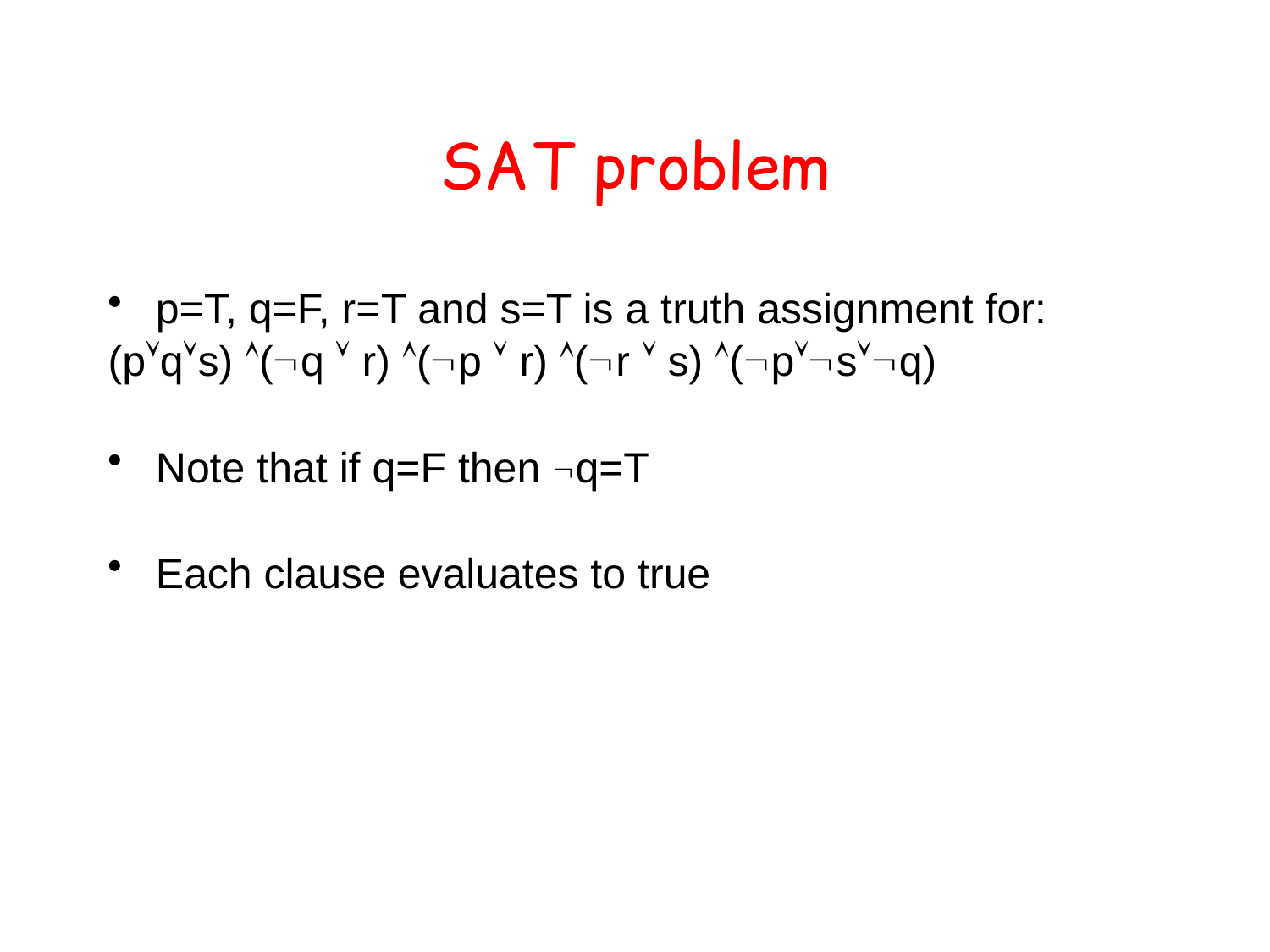

# SAT problem
p=T, q=F, r=T and s=T is a truth assignment for:
(p∨q∨s) ∧(¬q ∨ r) ∧(¬p ∨ r) ∧(¬r ∨ s) ∧(¬p∨¬s∨¬q)

Note that if q=F then ¬q=T

Each clause evaluates to true